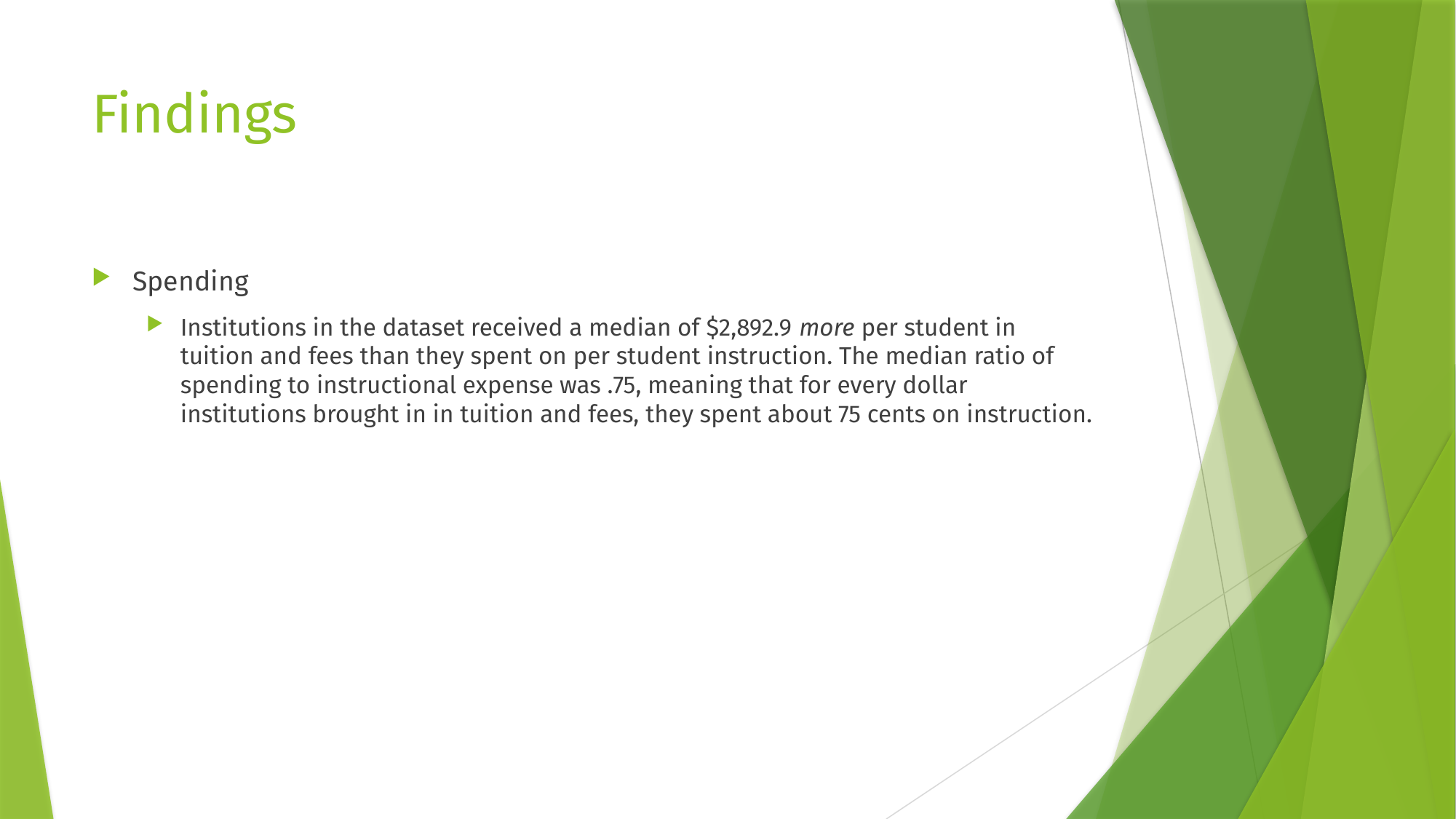

# Findings
Spending
Institutions in the dataset received a median of $2,892.9 more per student in tuition and fees than they spent on per student instruction. The median ratio of spending to instructional expense was .75, meaning that for every dollar institutions brought in in tuition and fees, they spent about 75 cents on instruction.